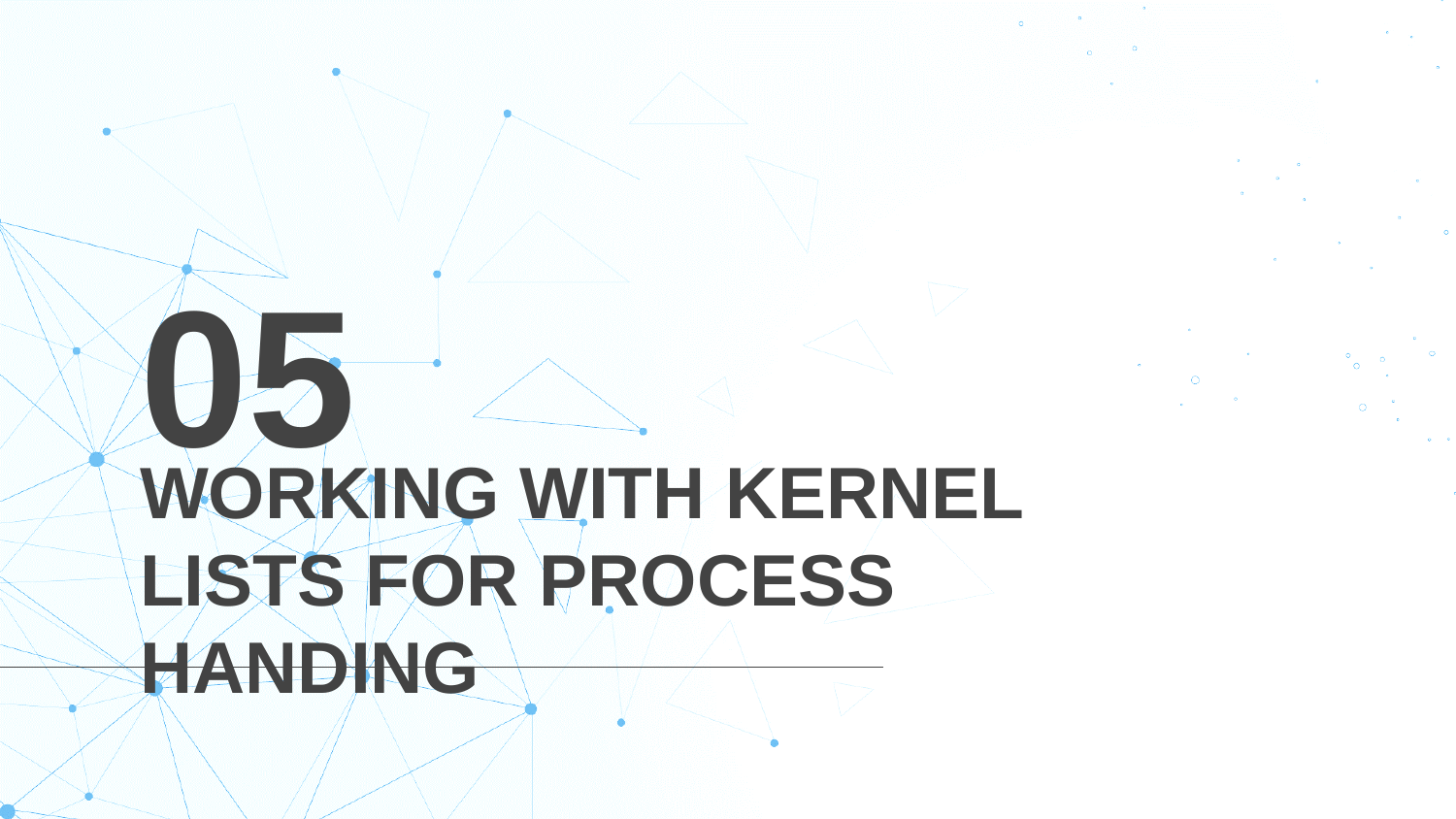

05
# WORKING WITH KERNEL LISTS FOR PROCESS HANDING